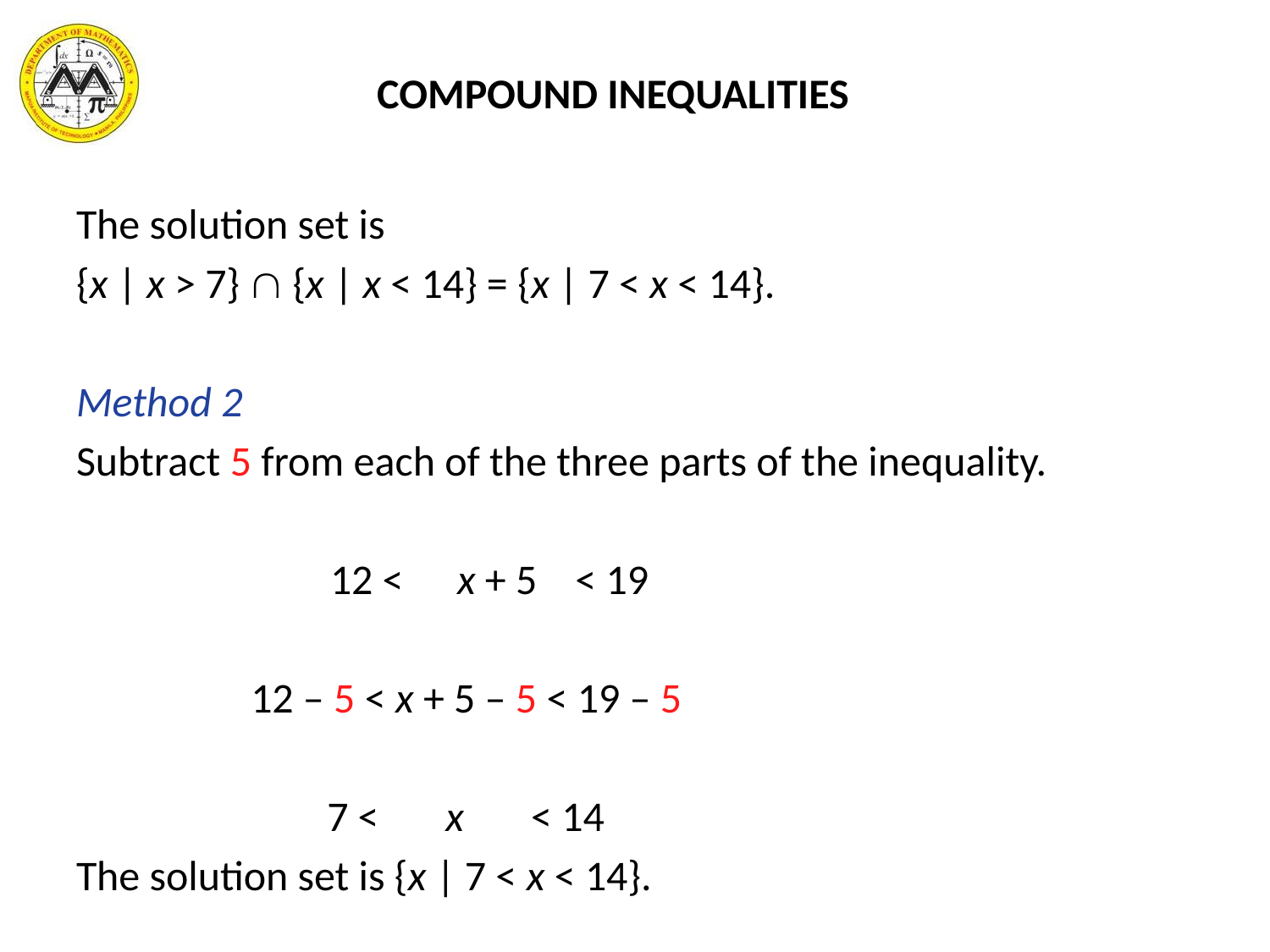

# COMPOUND INEQUALITIES
The solution set is
{x | x > 7} ∩ {x | x < 14} = {x | 7 < x < 14}.

Method 2
Subtract 5 from each of the three parts of the inequality.

		12 < 	x + 5    < 19

	     12 – 5 < x + 5 – 5 < 19 – 5

	             7 <       x       < 14
The solution set is {x | 7 < x < 14}.